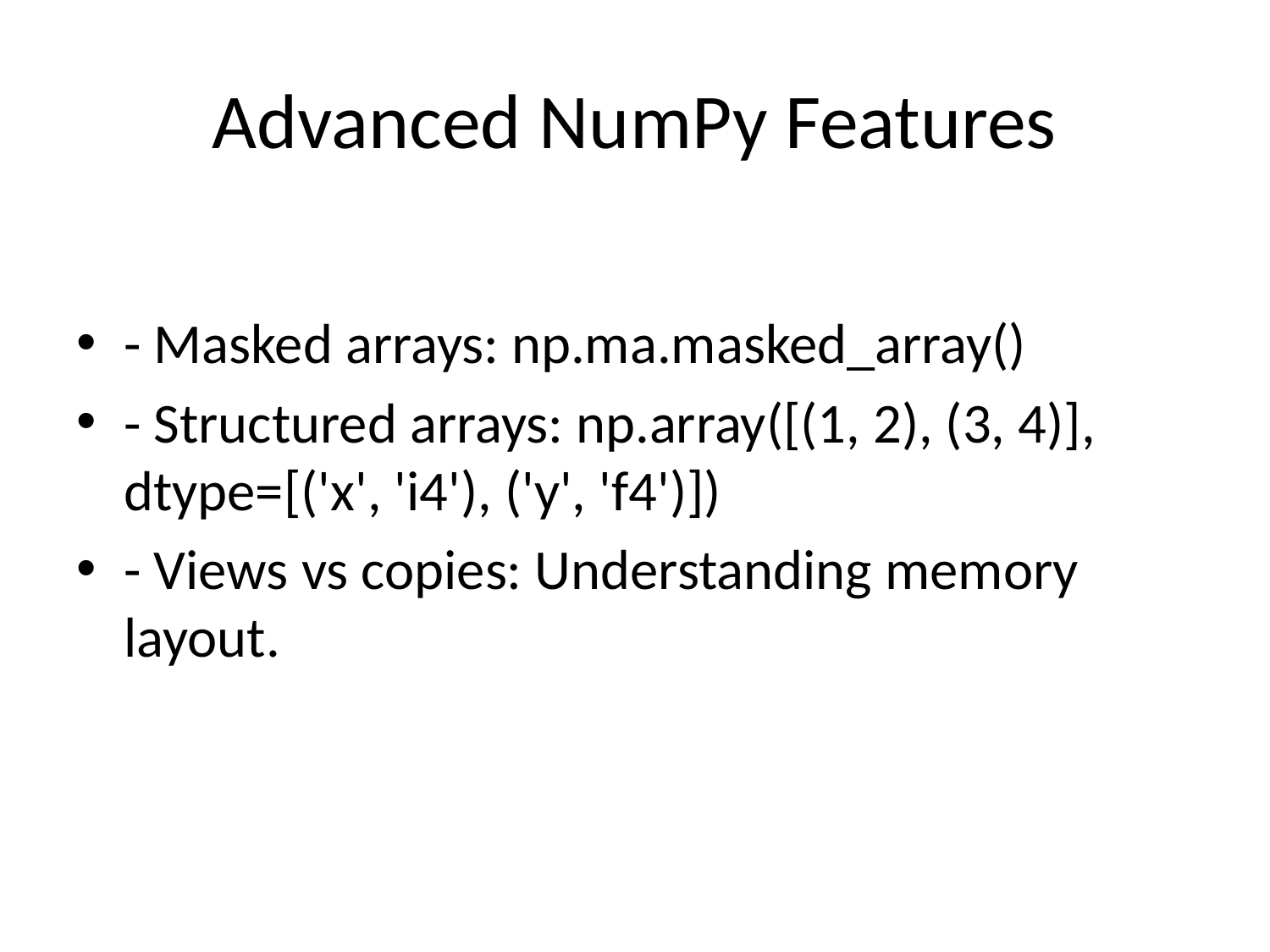

# Advanced NumPy Features

- Masked arrays: np.ma.masked_array()
- Structured arrays: np.array([(1, 2), (3, 4)], dtype=[('x', 'i4'), ('y', 'f4')])
- Views vs copies: Understanding memory layout.